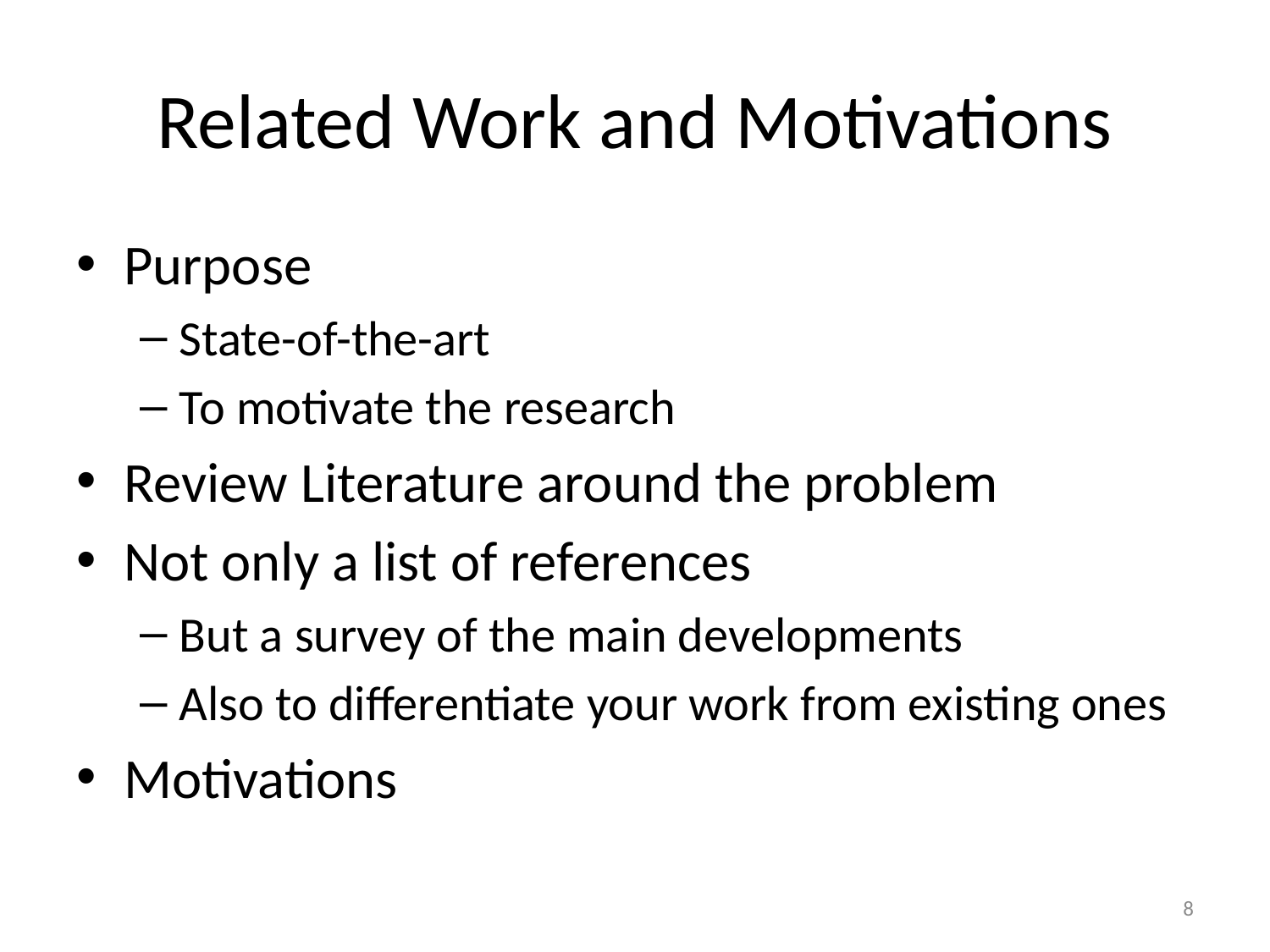

# Related Work and Motivations
Purpose
State-of-the-art
To motivate the research
Review Literature around the problem
Not only a list of references
But a survey of the main developments
Also to differentiate your work from existing ones
Motivations
8